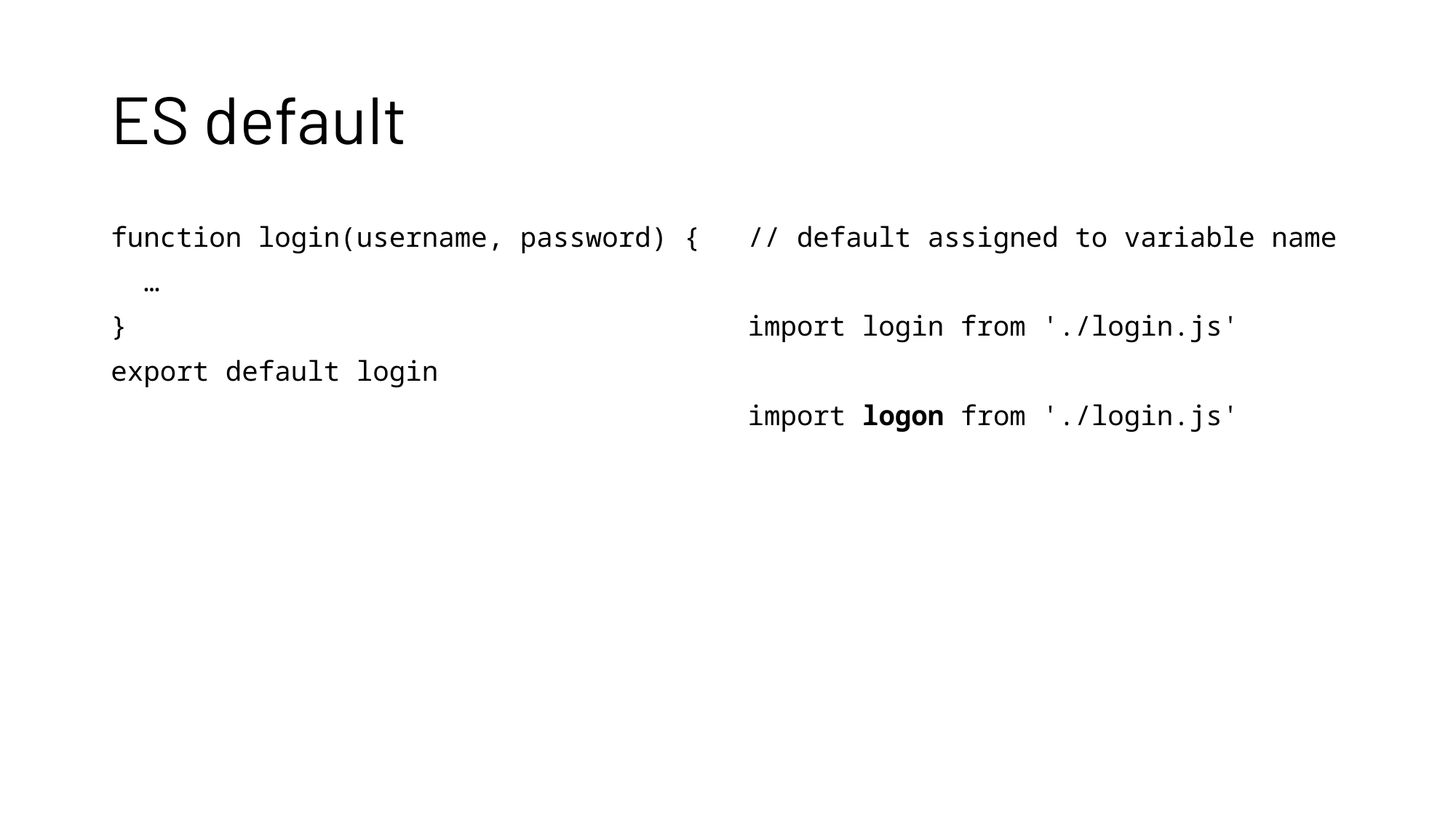

# ES default
function login(username, password) {
  …
}
export default login
// default assigned to variable name

import login from './login.js'

import logon from './login.js'